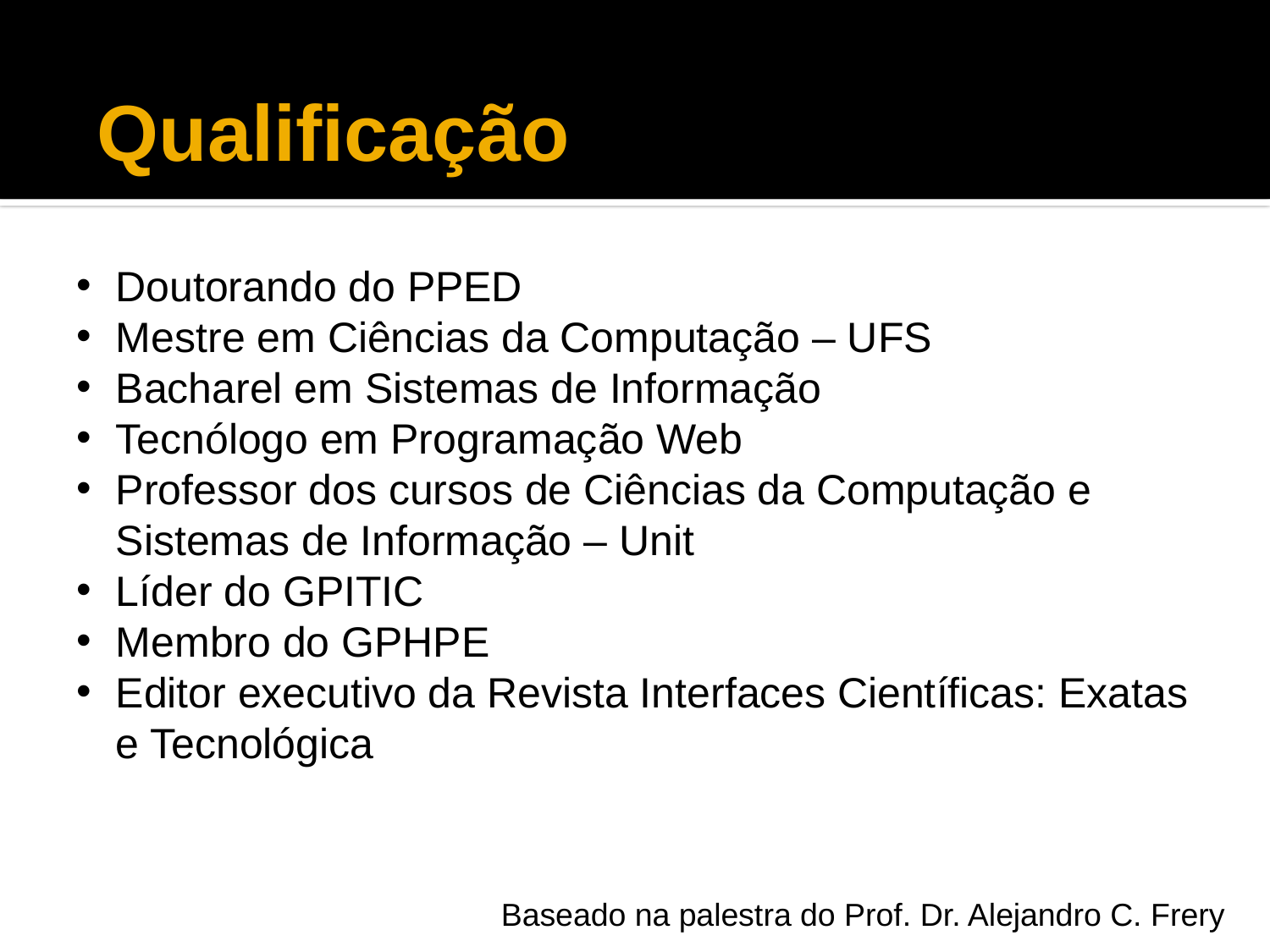

# Fabi
Qualificação
Doutorando do PPED
Mestre em Ciências da Computação – UFS
Bacharel em Sistemas de Informação
Tecnólogo em Programação Web
Professor dos cursos de Ciências da Computação e Sistemas de Informação – Unit
Líder do GPITIC
Membro do GPHPE
Editor executivo da Revista Interfaces Científicas: Exatas e Tecnológica

Baseado na palestra do Prof. Dr. Alejandro C. Frery